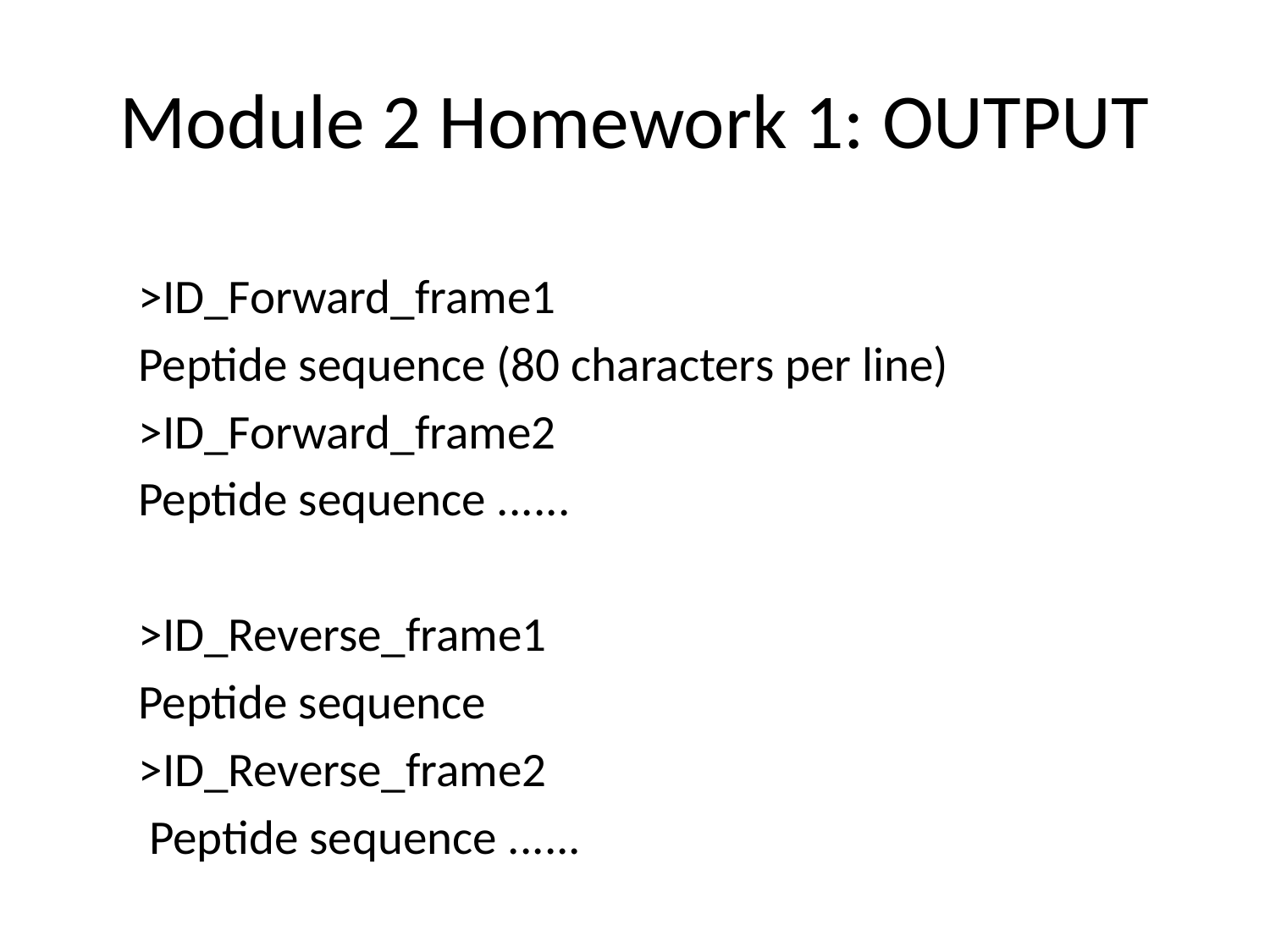

# Module 2 Homework 1: OUTPUT
>ID_Forward_frame1
Peptide sequence (80 characters per line)
>ID_Forward_frame2
Peptide sequence ......

>ID_Reverse_frame1
Peptide sequence
>ID_Reverse_frame2
 Peptide sequence ......